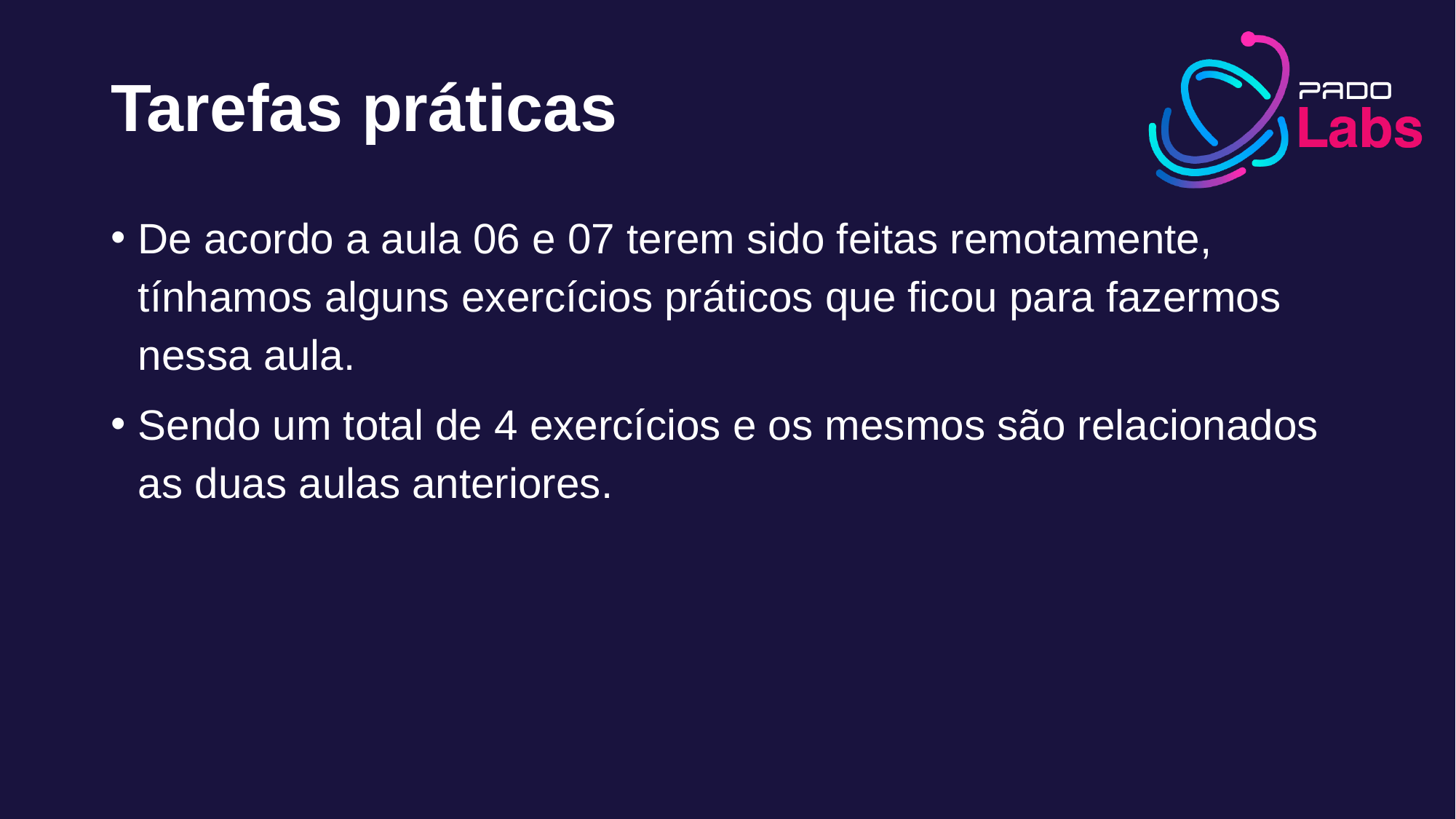

# Tarefas práticas
De acordo a aula 06 e 07 terem sido feitas remotamente, tínhamos alguns exercícios práticos que ficou para fazermos nessa aula.
Sendo um total de 4 exercícios e os mesmos são relacionados as duas aulas anteriores.